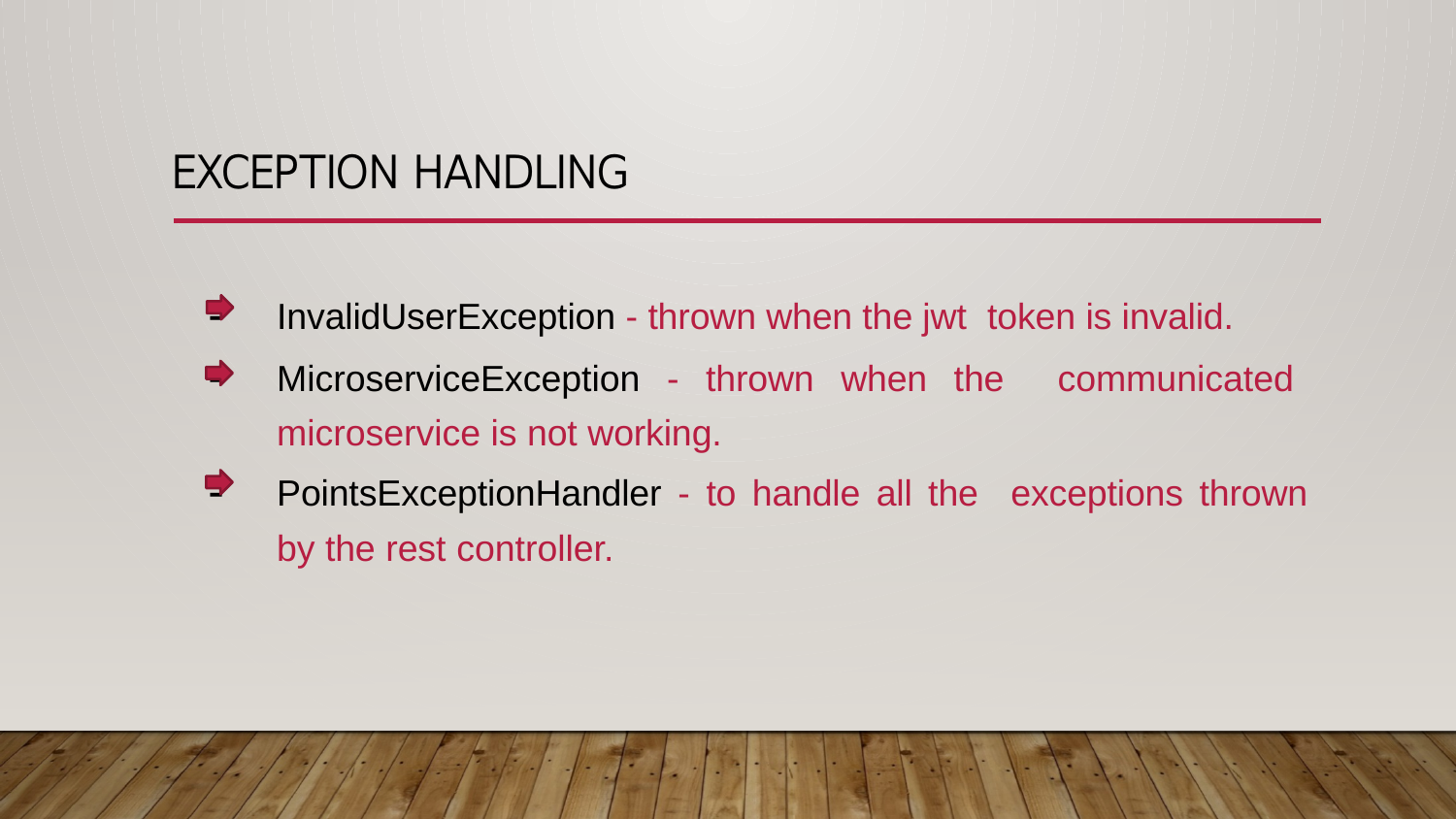

# EXCEPTION HANDLING
InvalidUserException - thrown when the jwt  token is invalid.
MicroserviceException - thrown when the  communicated microservice is not working.
PointsExceptionHandler - to handle all the  exceptions thrown by the rest controller.